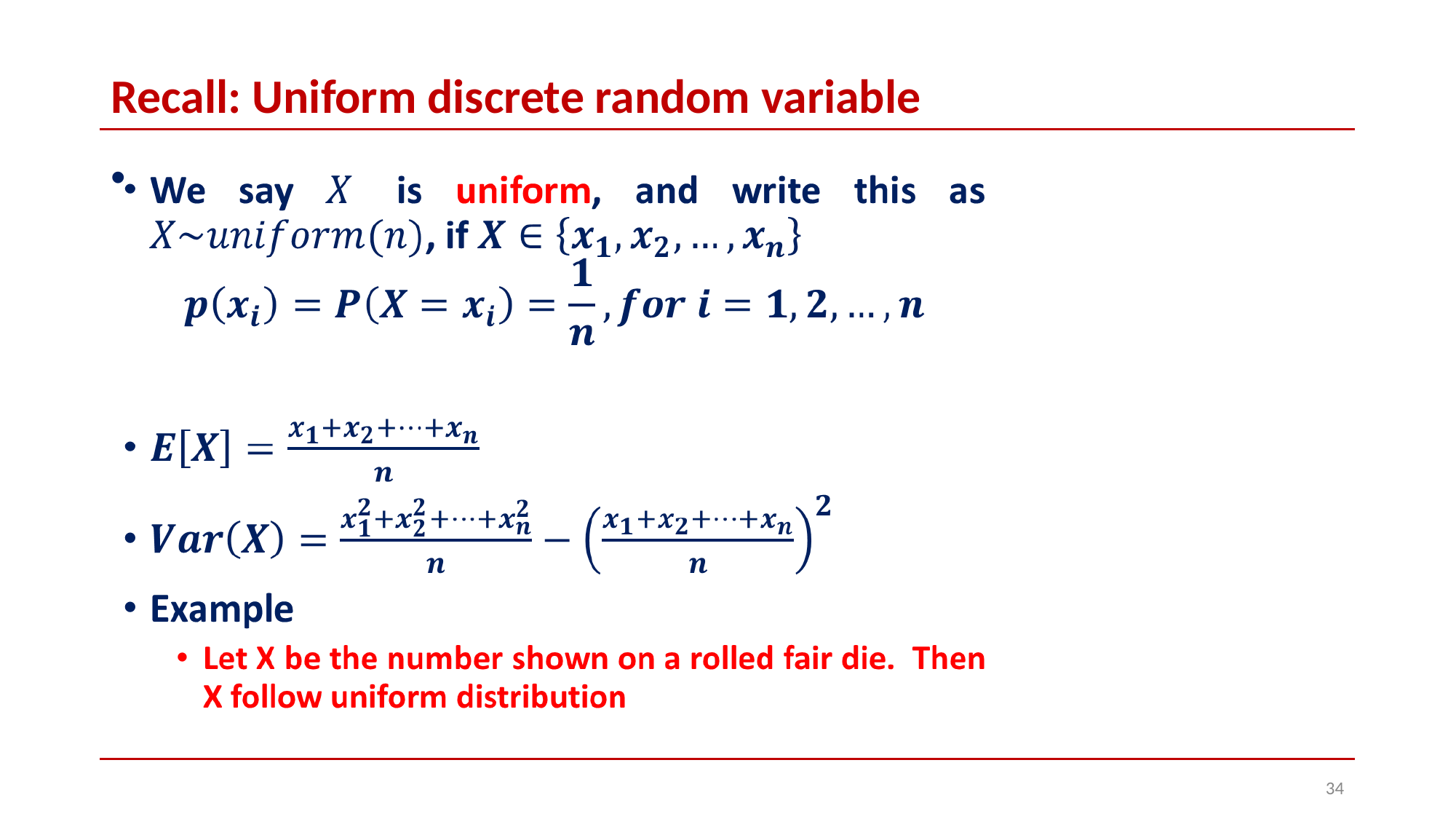

# Recall: Uniform discrete random variable

34